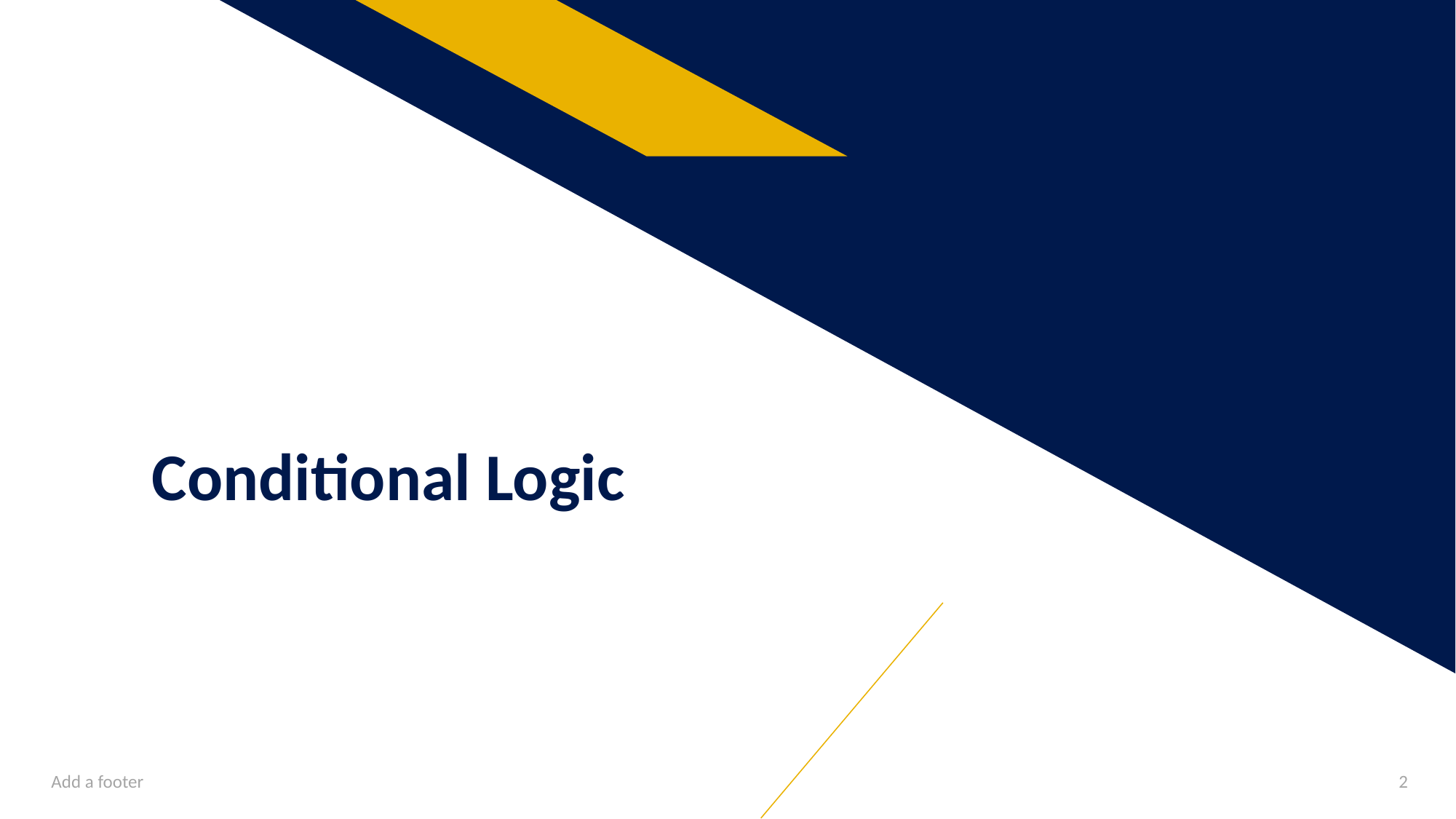

# Conditional Logic
Add a footer
2